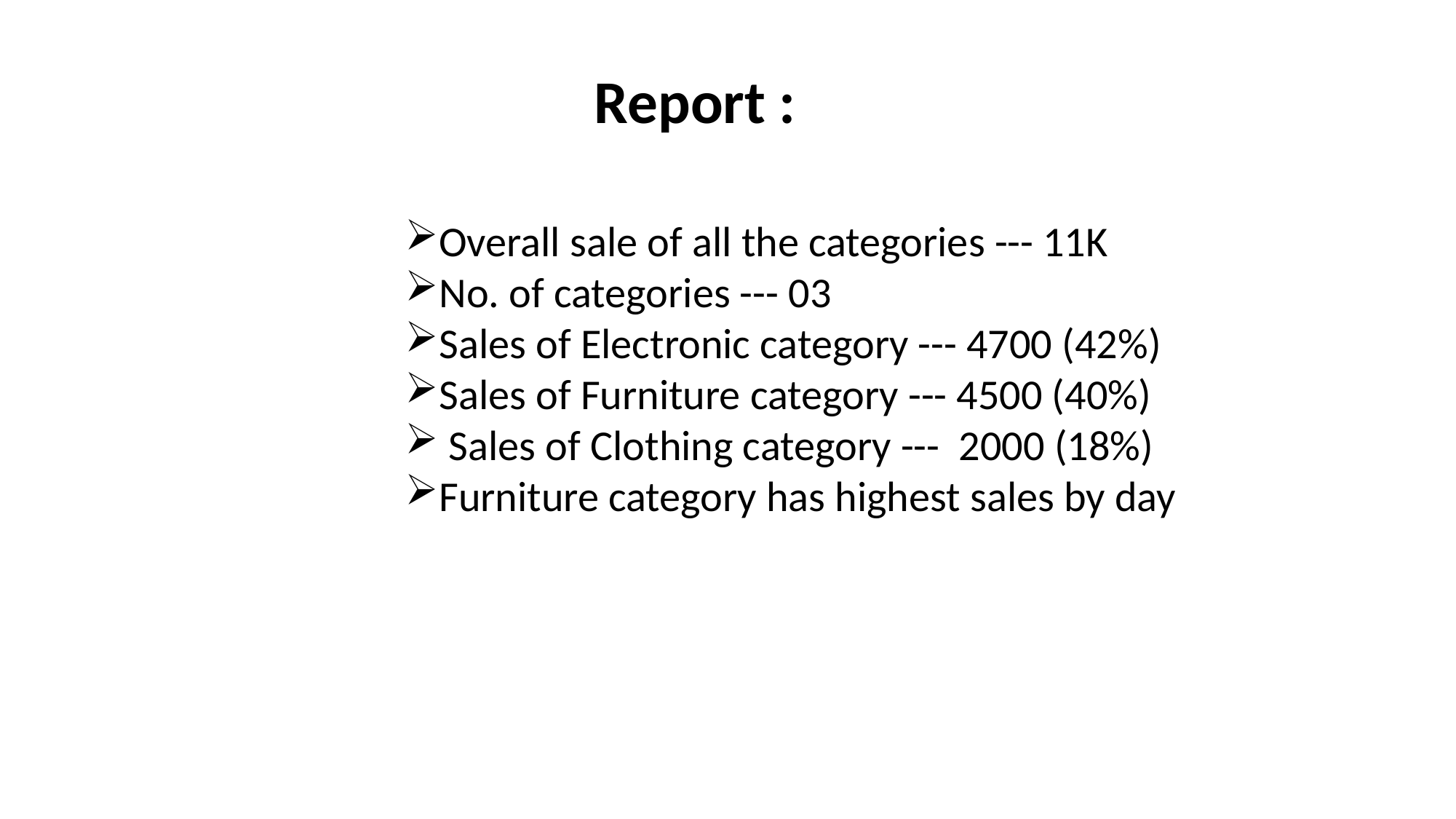

Report :
Overall sale of all the categories --- 11K
No. of categories --- 03
Sales of Electronic category --- 4700 (42%)
Sales of Furniture category --- 4500 (40%)
 Sales of Clothing category ---  2000 (18%)
Furniture category has highest sales by day